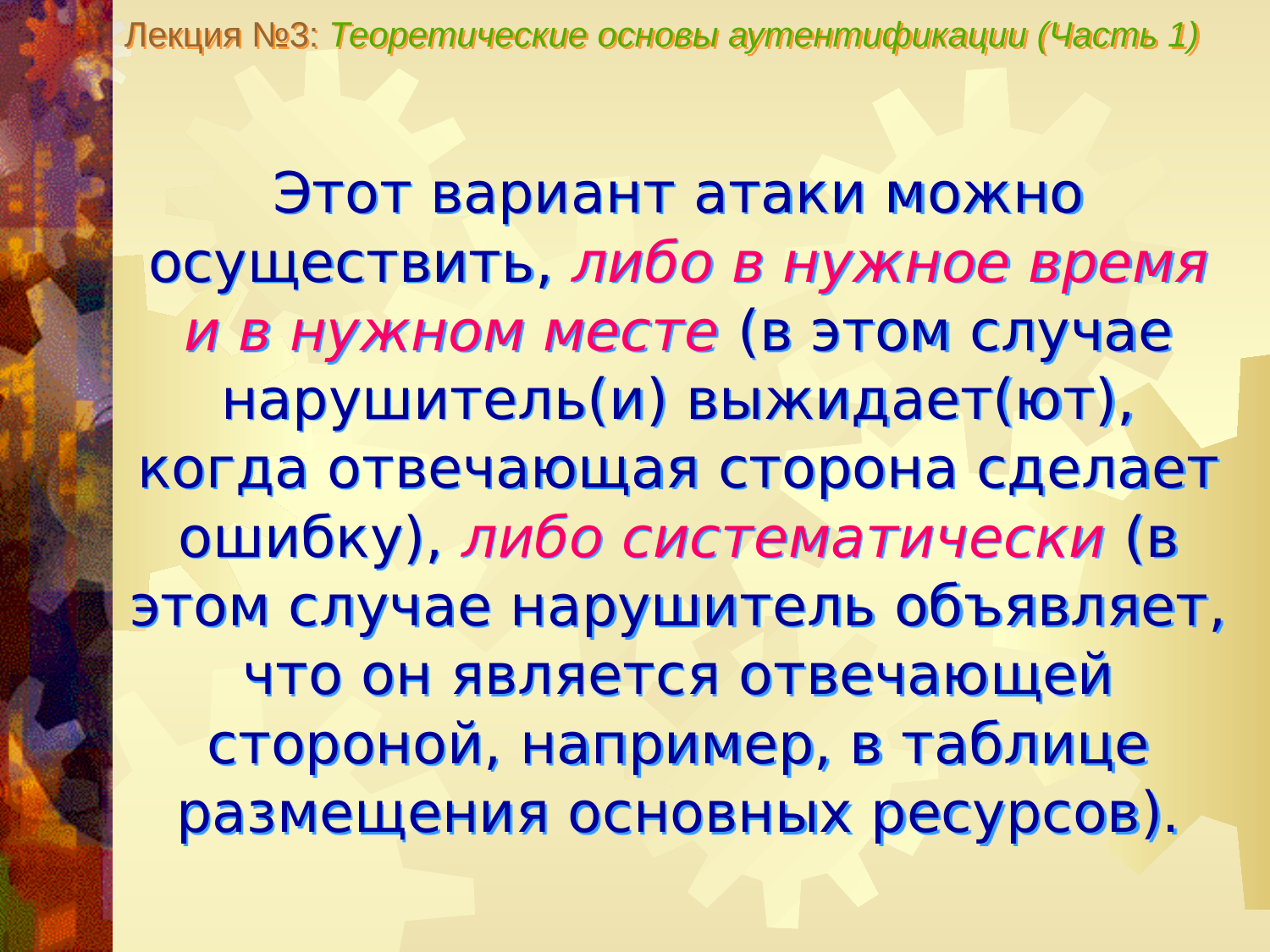

Лекция №3: Теоретические основы аутентификации (Часть 1)
Этот вариант атаки можно осуществить, либо в нужное время и в нужном месте (в этом случае нарушитель(и) выжидает(ют), когда отвечающая сторона сделает ошибку), либо систематически (в этом случае нарушитель объявляет, что он является отвечающей стороной, например, в таблице размещения основных ресурсов).